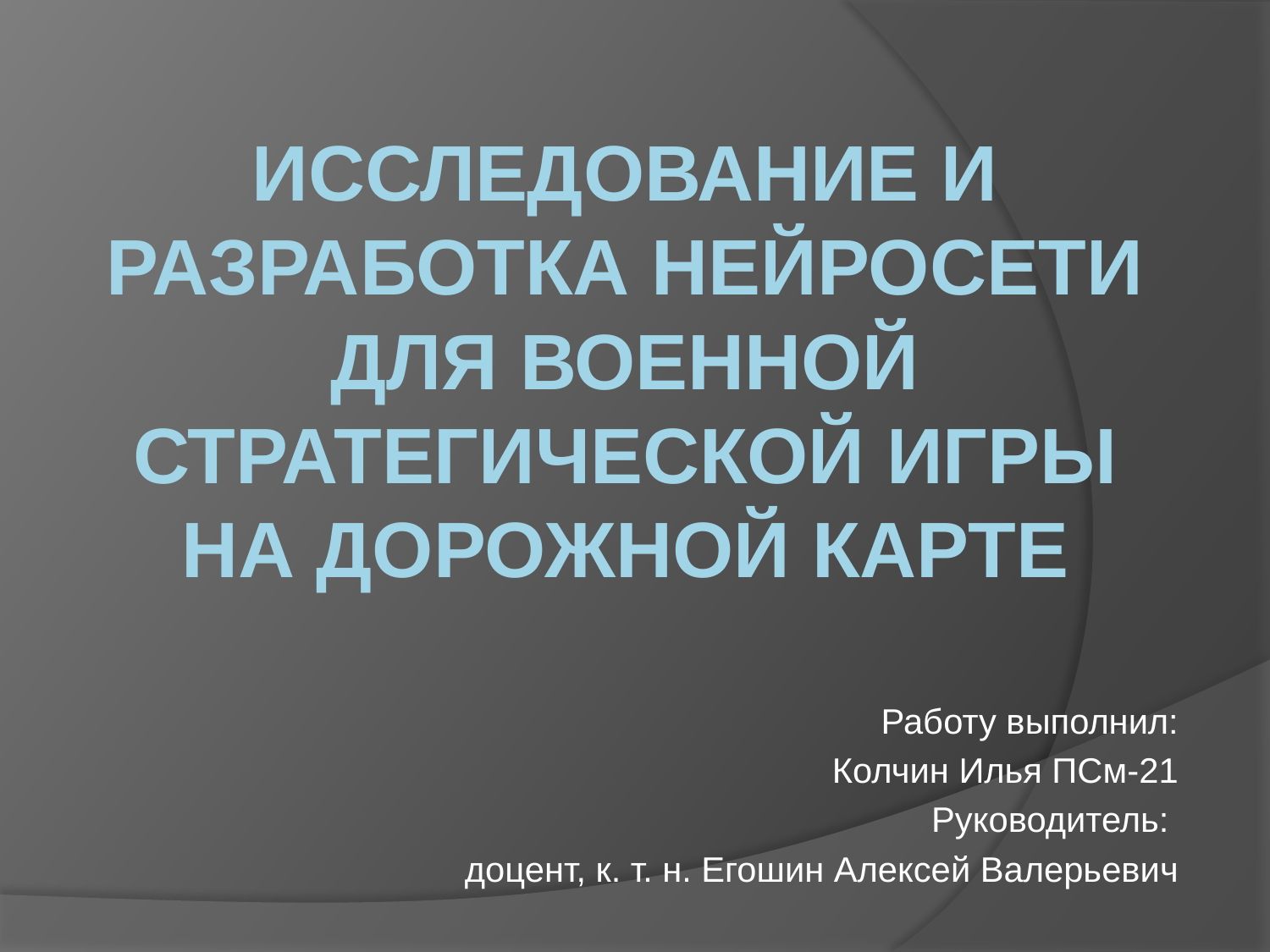

# Исследование и разработка нейросети для военной стратегической игры на дорожной карте
Работу выполнил:
Колчин Илья ПСм-21
Руководитель:
доцент, к. т. н. Егошин Алексей Валерьевич